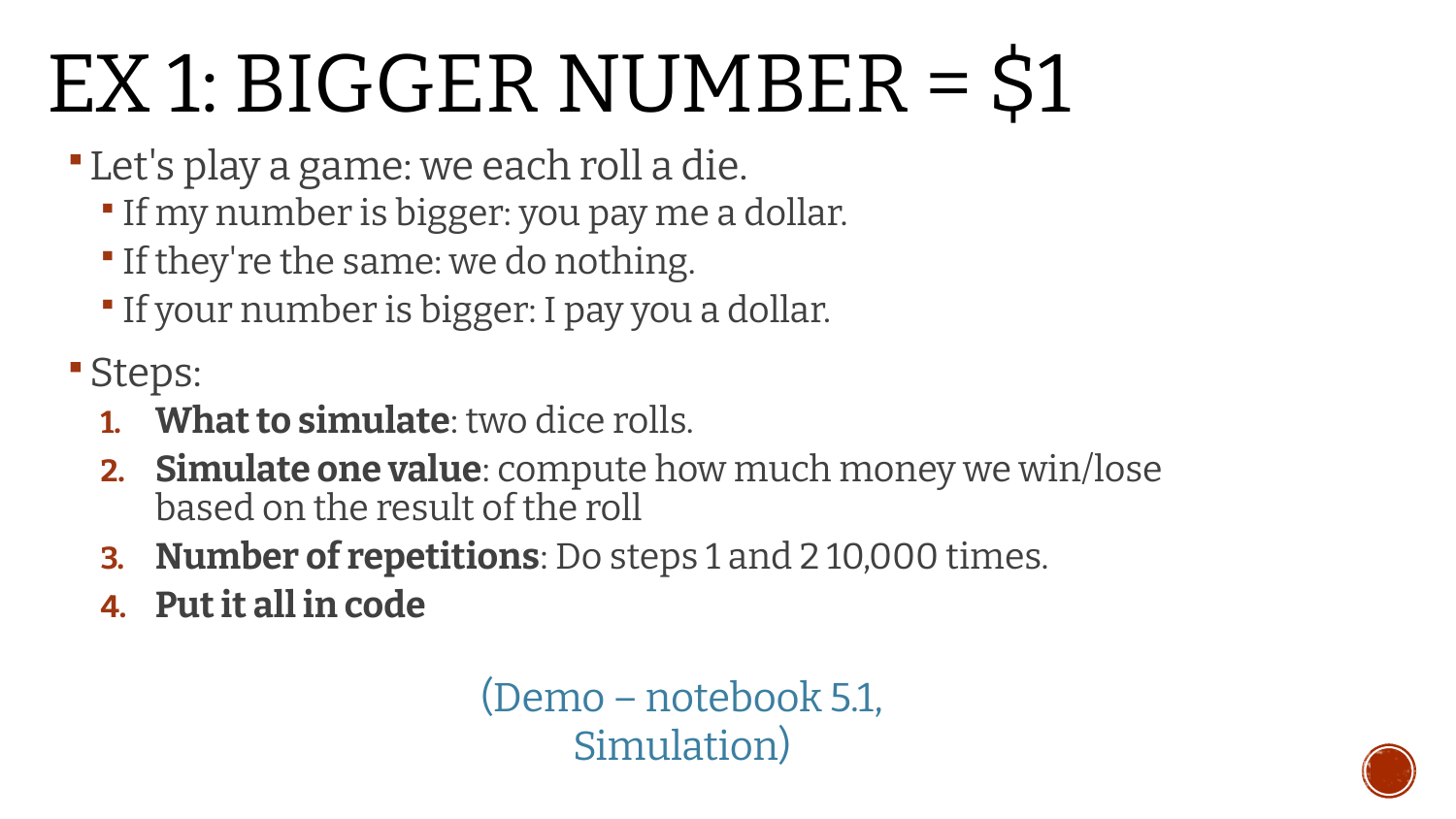

# ex 1: Bigger number = $1
Let's play a game: we each roll a die.
If my number is bigger: you pay me a dollar.
If they're the same: we do nothing.
If your number is bigger: I pay you a dollar.
Steps:
What to simulate: two dice rolls.
Simulate one value: compute how much money we win/lose based on the result of the roll
Number of repetitions: Do steps 1 and 2 10,000 times.
Put it all in code
(Demo – notebook 5.1, Simulation)